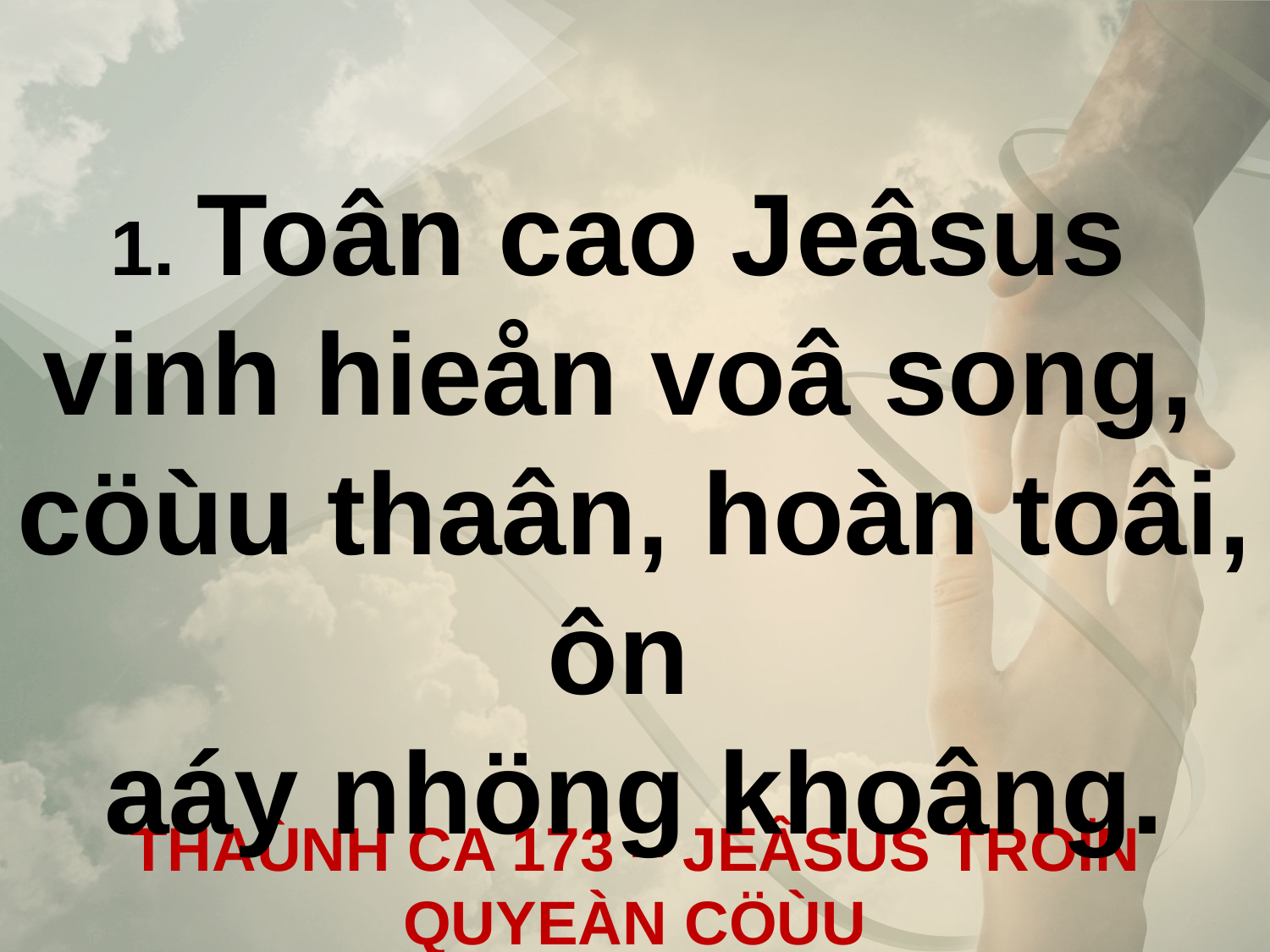

1. Toân cao Jeâsus
vinh hieån voâ song,
cöùu thaân, hoàn toâi, ôn
aáy nhöng khoâng.
THAÙNH CA 173 – JEÂSUS TROÏN QUYEÀN CÖÙU